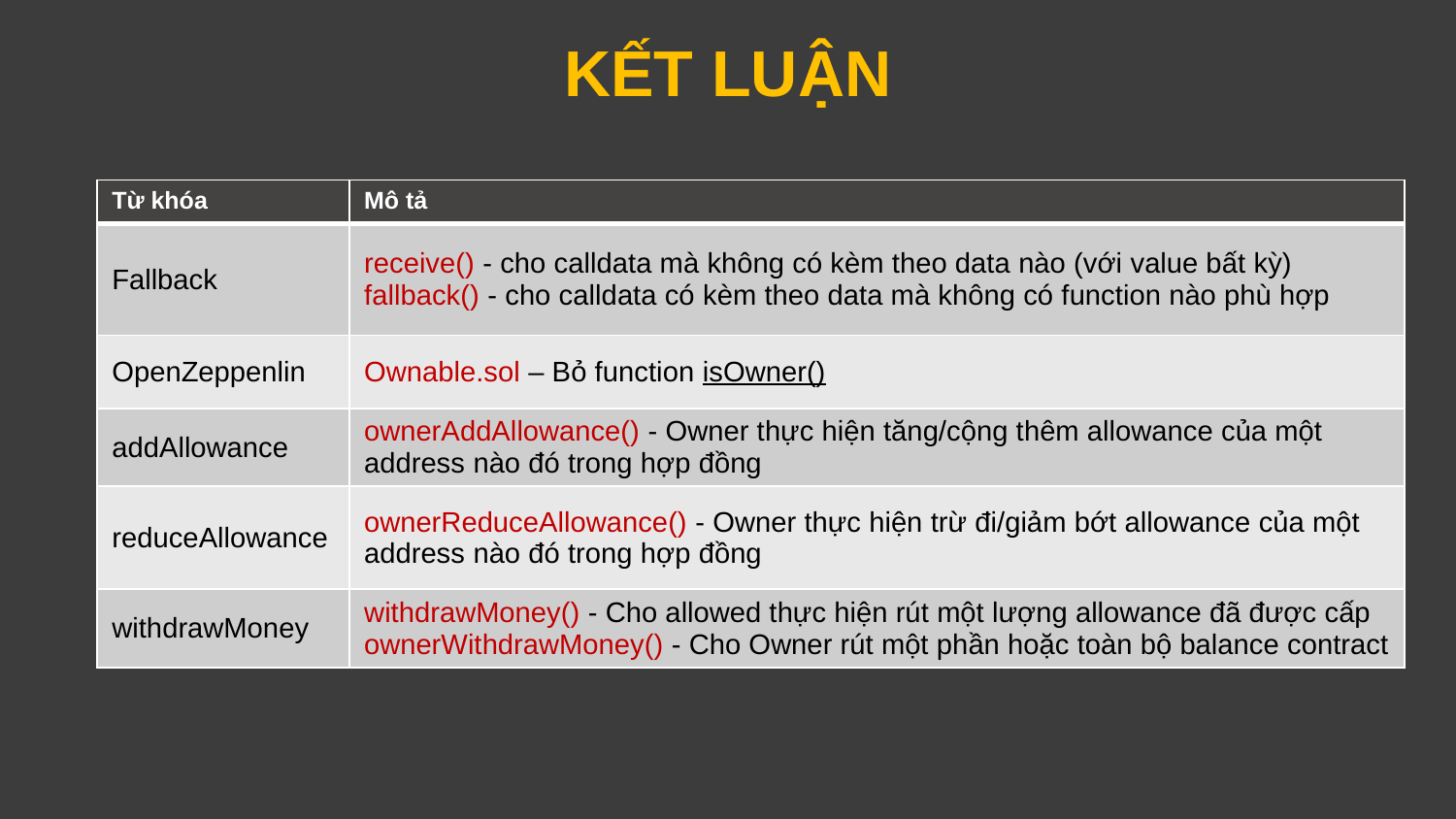

KẾT LUẬN
| Từ khóa | Mô tả |
| --- | --- |
| Fallback | receive() - cho calldata mà không có kèm theo data nào (với value bất kỳ) fallback() - cho calldata có kèm theo data mà không có function nào phù hợp |
| OpenZeppenlin | Ownable.sol – Bỏ function isOwner() |
| addAllowance | ownerAddAllowance() - Owner thực hiện tăng/cộng thêm allowance của một address nào đó trong hợp đồng |
| reduceAllowance | ownerReduceAllowance() - Owner thực hiện trừ đi/giảm bớt allowance của một address nào đó trong hợp đồng |
| withdrawMoney | withdrawMoney() - Cho allowed thực hiện rút một lượng allowance đã được cấp ownerWithdrawMoney() - Cho Owner rút một phần hoặc toàn bộ balance contract |